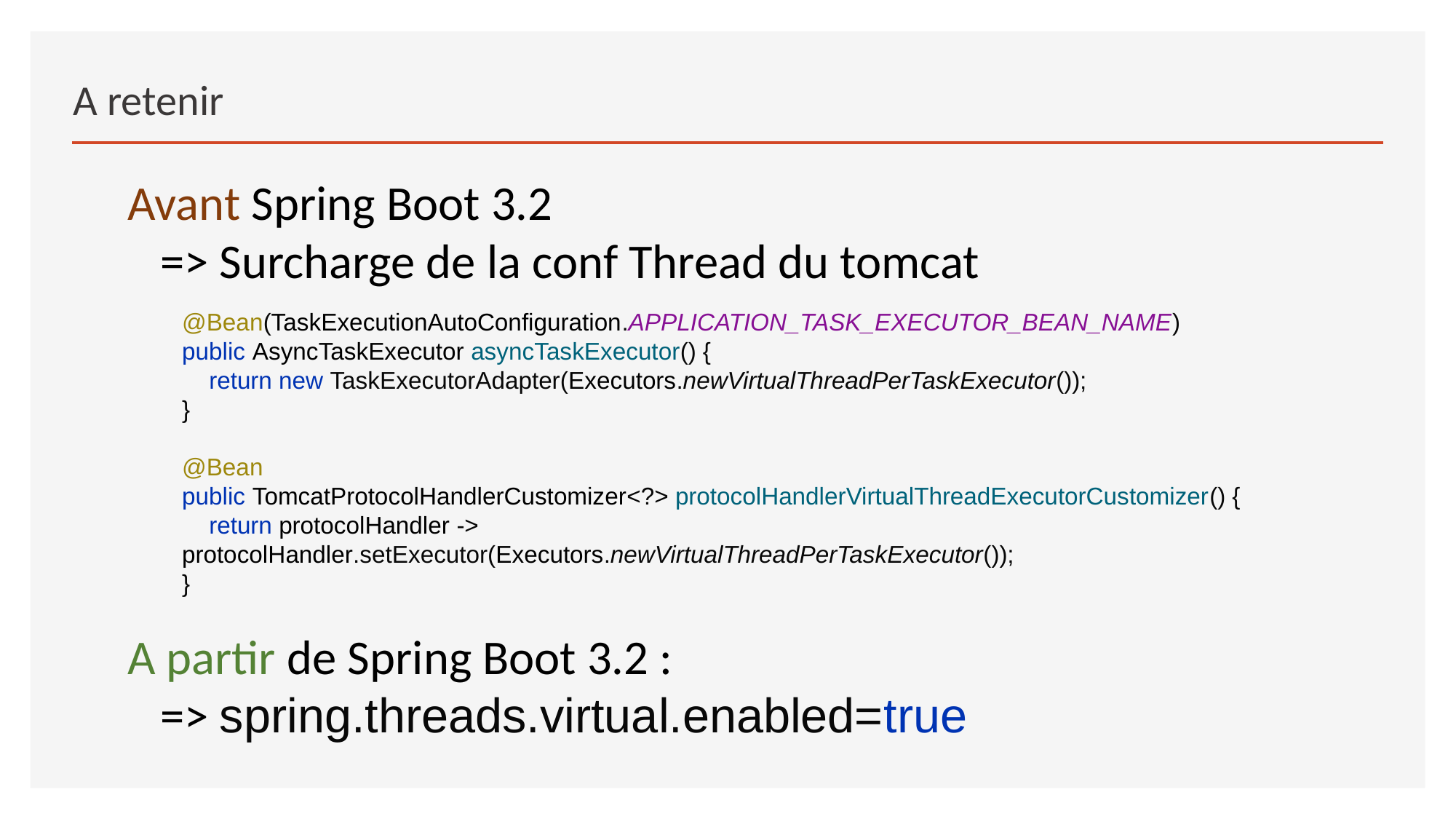

# A retenir
Avant Spring Boot 3.2
   => Surcharge de la conf Thread du tomcat
@Bean(TaskExecutionAutoConfiguration.APPLICATION_TASK_EXECUTOR_BEAN_NAME)
public AsyncTaskExecutor asyncTaskExecutor() {
    return new TaskExecutorAdapter(Executors.newVirtualThreadPerTaskExecutor());
}
@Bean
public TomcatProtocolHandlerCustomizer<?> protocolHandlerVirtualThreadExecutorCustomizer() {
    return protocolHandler -> protocolHandler.setExecutor(Executors.newVirtualThreadPerTaskExecutor());
}

A partir de Spring Boot 3.2 :
   => spring.threads.virtual.enabled=true